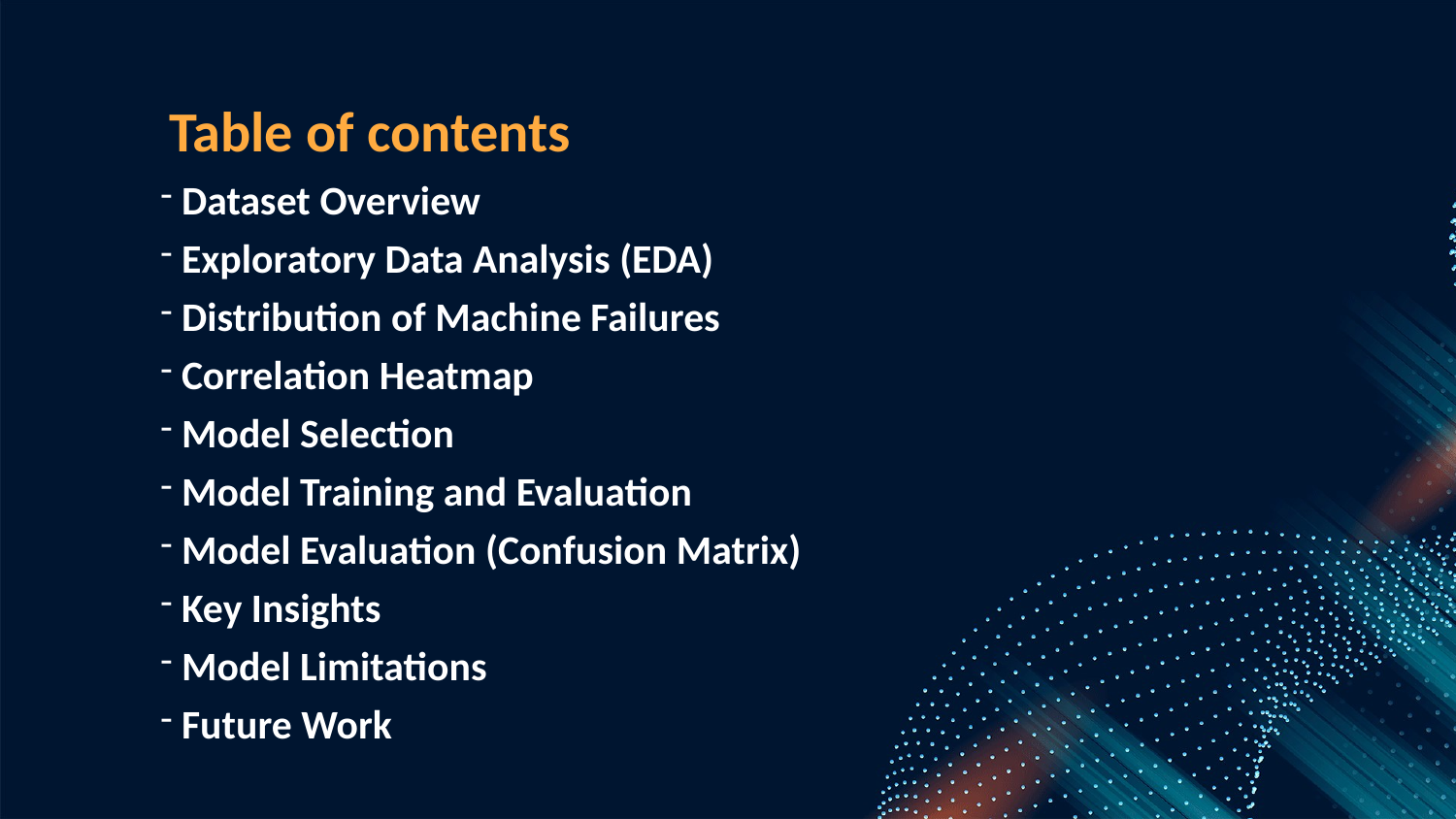

Table of contents
 Dataset Overview
 Exploratory Data Analysis (EDA)
 Distribution of Machine Failures
 Correlation Heatmap
 Model Selection
 Model Training and Evaluation
 Model Evaluation (Confusion Matrix)
 Key Insights
 Model Limitations
 Future Work